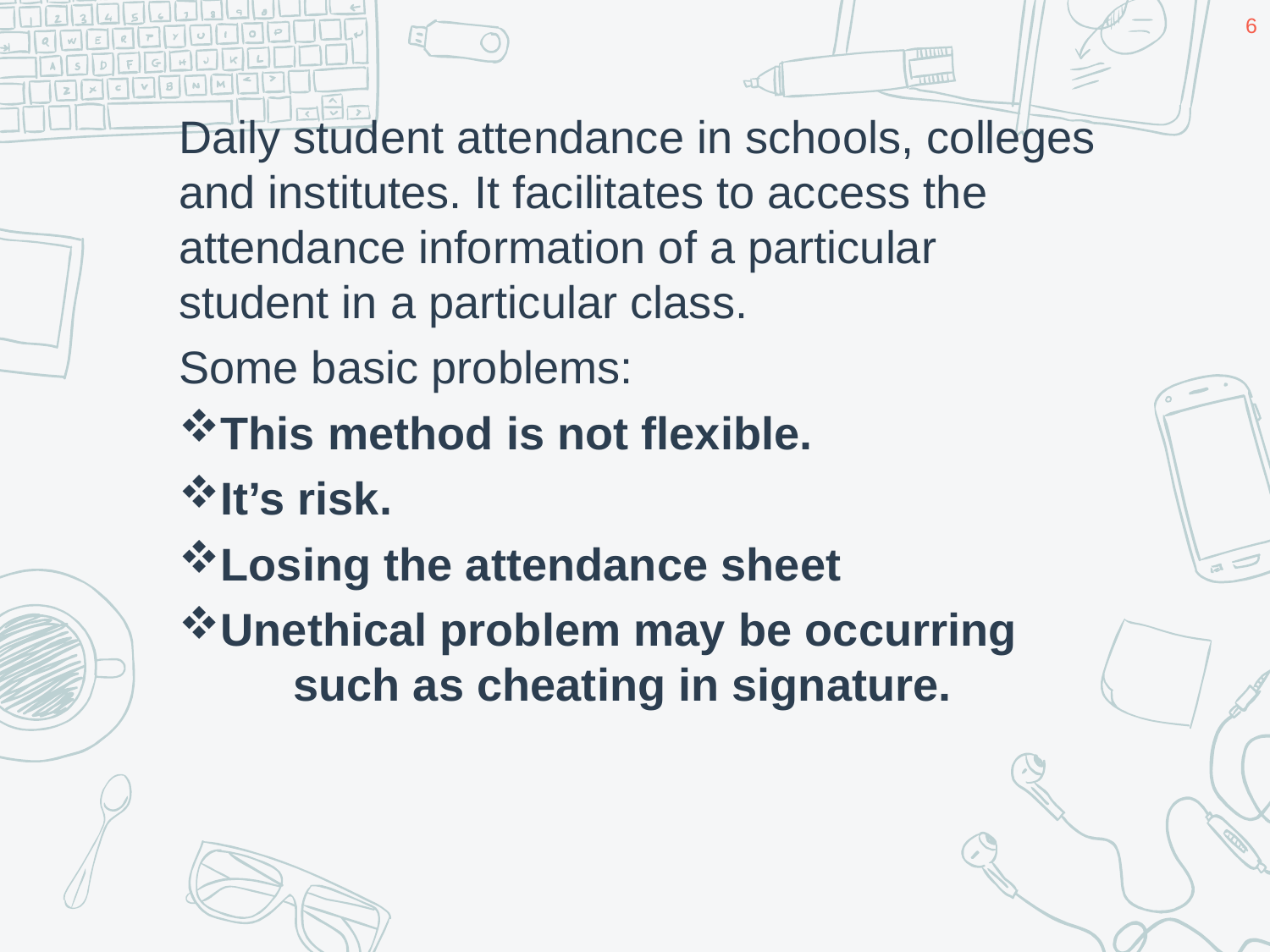

#
6
Daily student attendance in schools, colleges and institutes. It facilitates to access the attendance information of a particular student in a particular class.
Some basic problems:
This method is not flexible.
It’s risk.
Losing the attendance sheet
Unethical problem may be occurring                such as cheating in signature.